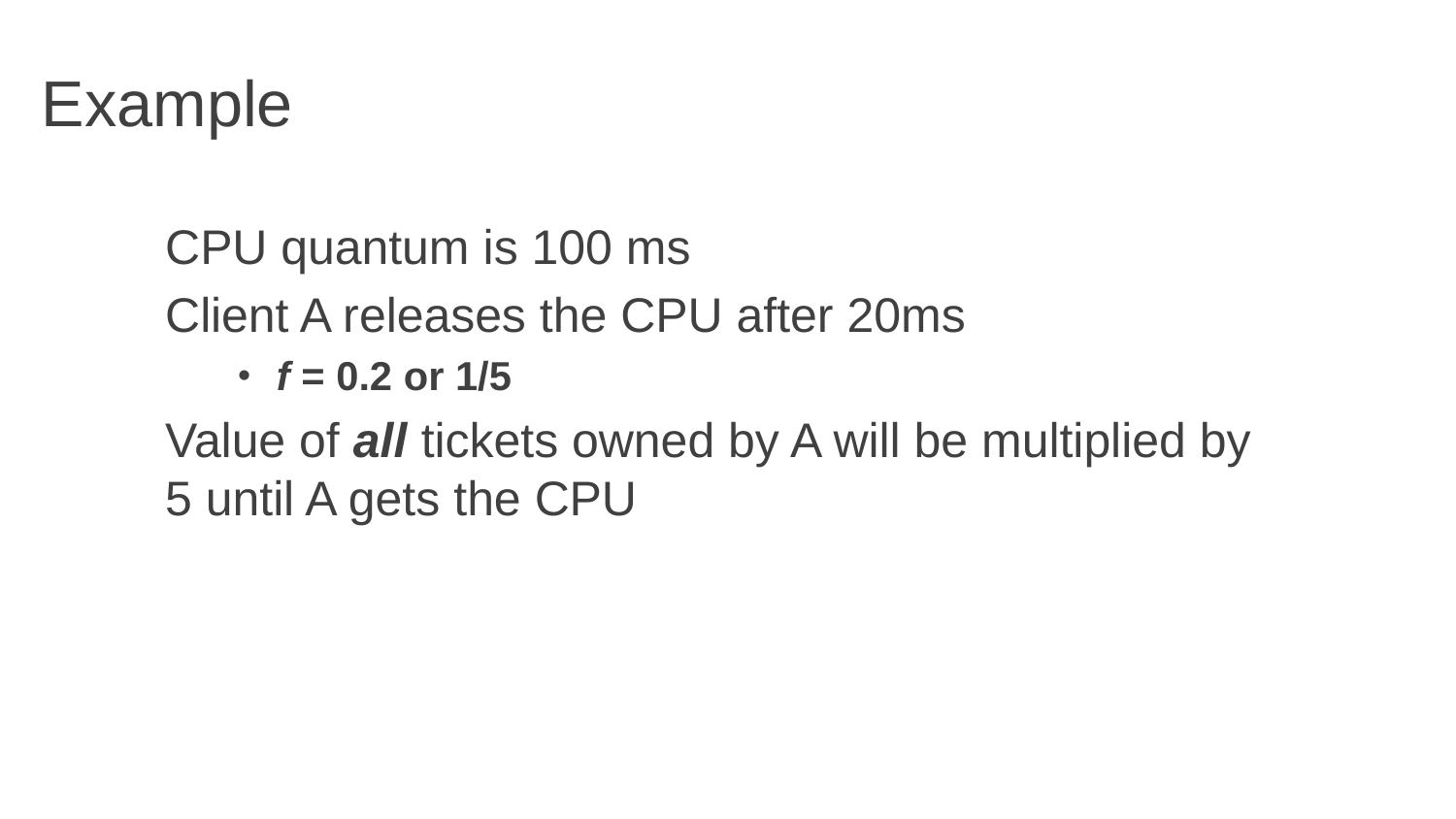

# Example
CPU quantum is 100 ms
Client A releases the CPU after 20ms
 f = 0.2 or 1/5
Value of all tickets owned by A will be multiplied by 5 until A gets the CPU